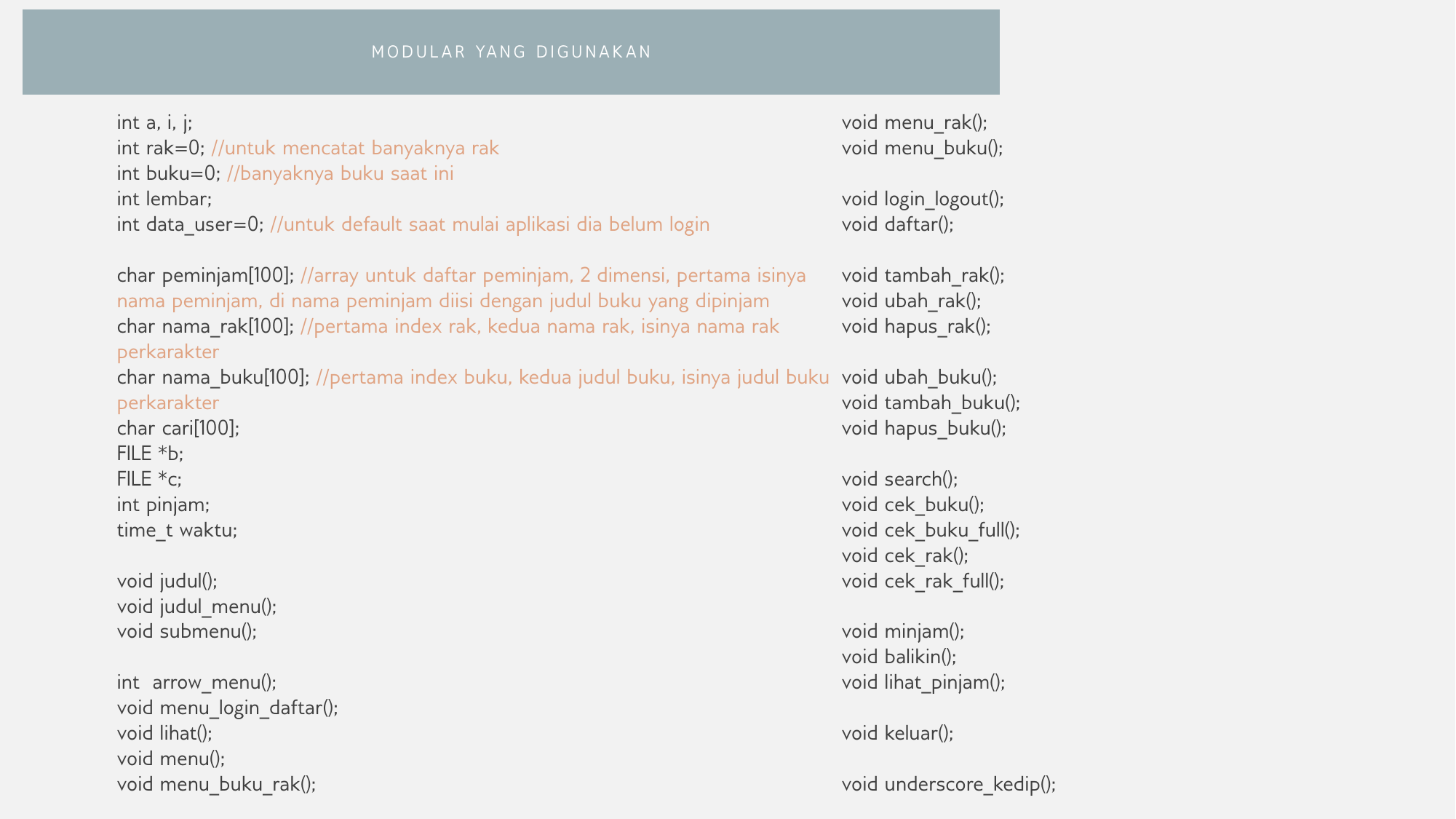

# Modular yang digunakan
int a, i, j;
int rak=0; //untuk mencatat banyaknya rak
int buku=0; //banyaknya buku saat ini
int lembar;
int data_user=0; //untuk default saat mulai aplikasi dia belum login

char peminjam[100]; //array untuk daftar peminjam, 2 dimensi, pertama isinya nama peminjam, di nama peminjam diisi dengan judul buku yang dipinjam
char nama_rak[100]; //pertama index rak, kedua nama rak, isinya nama rak perkarakter
char nama_buku[100]; //pertama index buku, kedua judul buku, isinya judul buku perkarakter
char cari[100];
FILE *b;
FILE *c;
int pinjam;
time_t waktu;

void judul();
void judul_menu();
void submenu();

int  arrow_menu();
void menu_login_daftar();
void lihat();
void menu();
void menu_buku_rak();
void menu_rak();
void menu_buku();

void login_logout();
void daftar();

void tambah_rak();
void ubah_rak();
void hapus_rak();

void ubah_buku();
void tambah_buku();
void hapus_buku();

void search();
void cek_buku();
void cek_buku_full();
void cek_rak();
void cek_rak_full();

void minjam();
void balikin();
void lihat_pinjam();

void keluar();

void underscore_kedip();